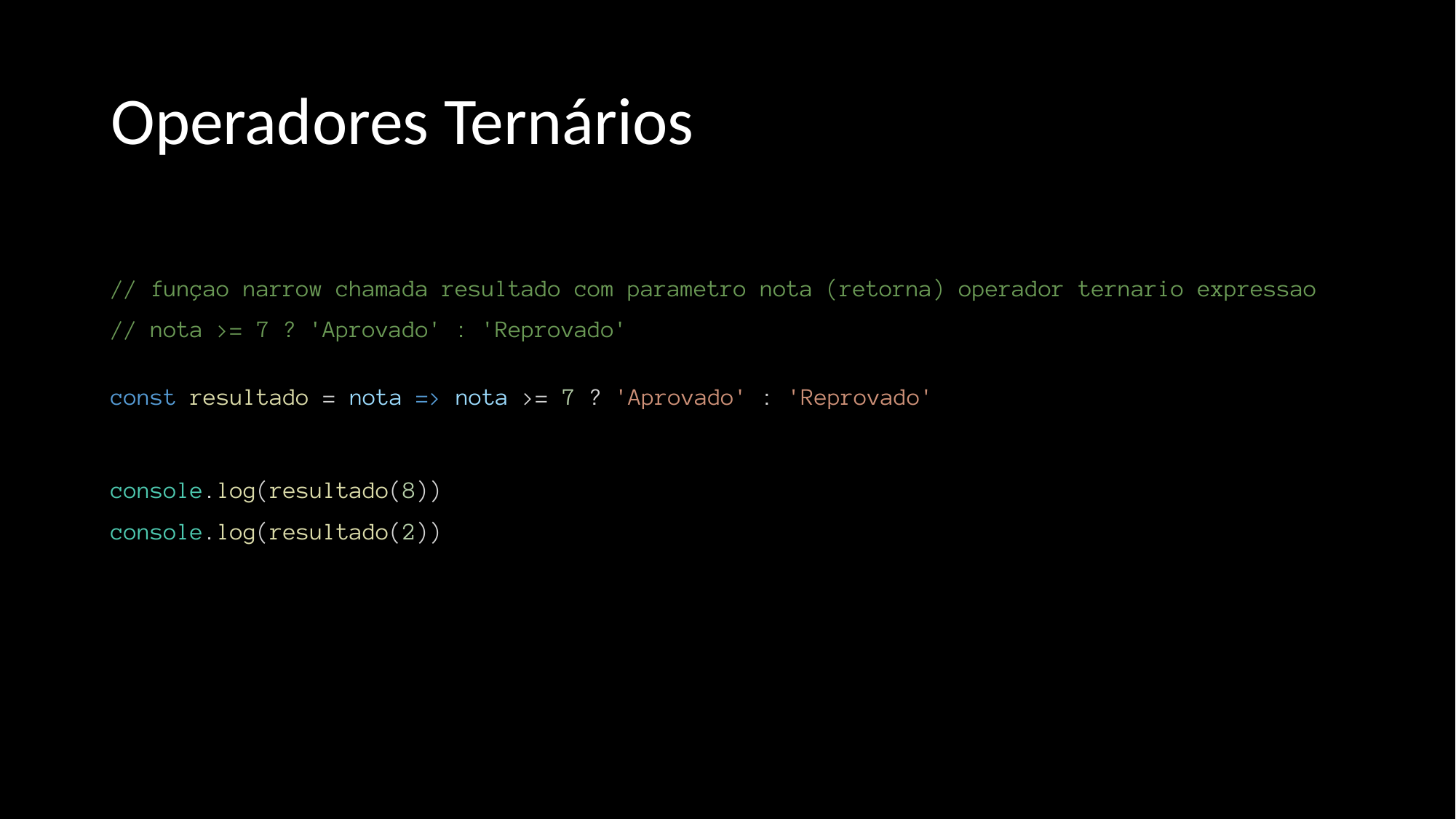

# Operadores Ternários
// funçao narrow chamada resultado com parametro nota (retorna) operador ternario expressao
// nota >= 7 ? 'Aprovado' : 'Reprovado'
const resultado = nota => nota >= 7 ? 'Aprovado' : 'Reprovado'
console.log(resultado(8))
console.log(resultado(2))